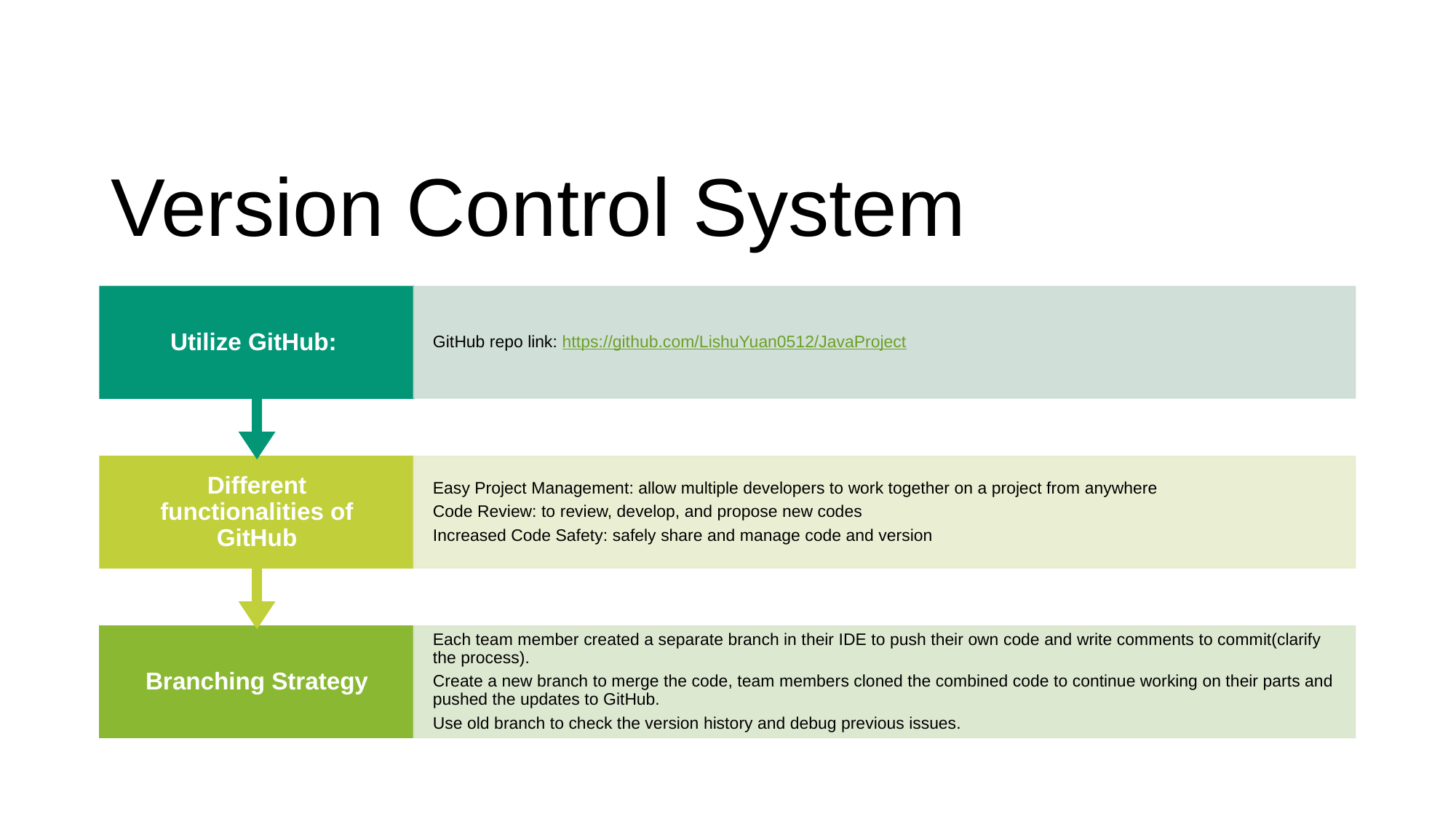

# Version Control System
Branching Strategy
Each team member created a separate branch in their IDE to push their own code and write comments to commit(clarify the process).
Create a new branch to merge the code, team members cloned the combined code to continue working on their parts and pushed the updates to GitHub.
Use old branch to check the version history and debug previous issues.
Different functionalities of GitHub
Easy Project Management: allow multiple developers to work together on a project from anywhere
Code Review: to review, develop, and propose new codes
Increased Code Safety: safely share and manage code and version
Utilize GitHub:
GitHub repo link: https://github.com/LishuYuan0512/JavaProject